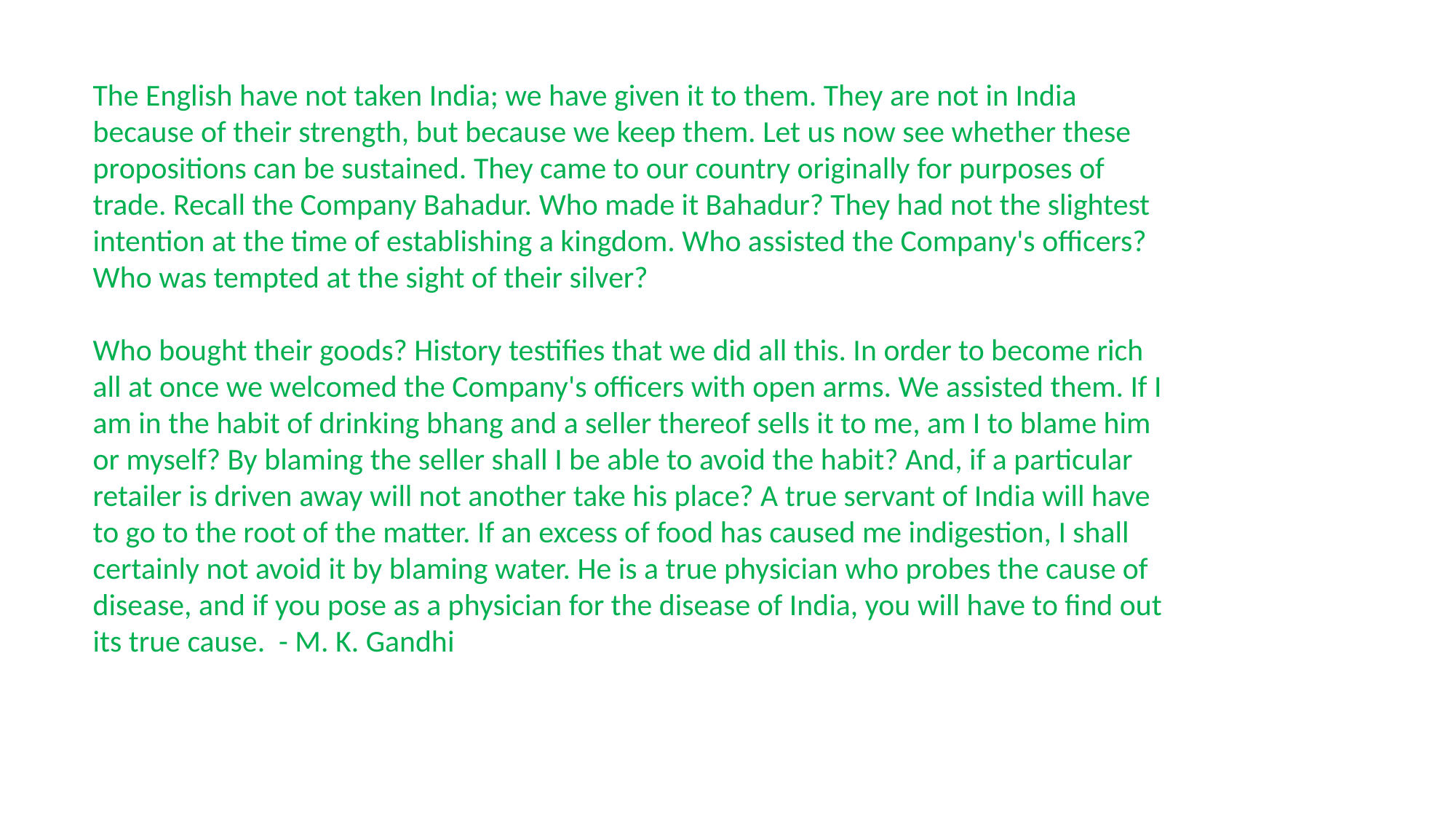

The English have not taken India; we have given it to them. They are not in India because of their strength, but because we keep them. Let us now see whether these propositions can be sustained. They came to our country originally for purposes of trade. Recall the Company Bahadur. Who made it Bahadur? They had not the slightest intention at the time of establishing a kingdom. Who assisted the Company's officers? Who was tempted at the sight of their silver?

Who bought their goods? History testifies that we did all this. In order to become rich all at once we welcomed the Company's officers with open arms. We assisted them. If I am in the habit of drinking bhang and a seller thereof sells it to me, am I to blame him or myself? By blaming the seller shall I be able to avoid the habit? And, if a particular retailer is driven away will not another take his place? A true servant of India will have to go to the root of the matter. If an excess of food has caused me indigestion, I shall certainly not avoid it by blaming water. He is a true physician who probes the cause of disease, and if you pose as a physician for the disease of India, you will have to find out its true cause.  - M. K. Gandhi